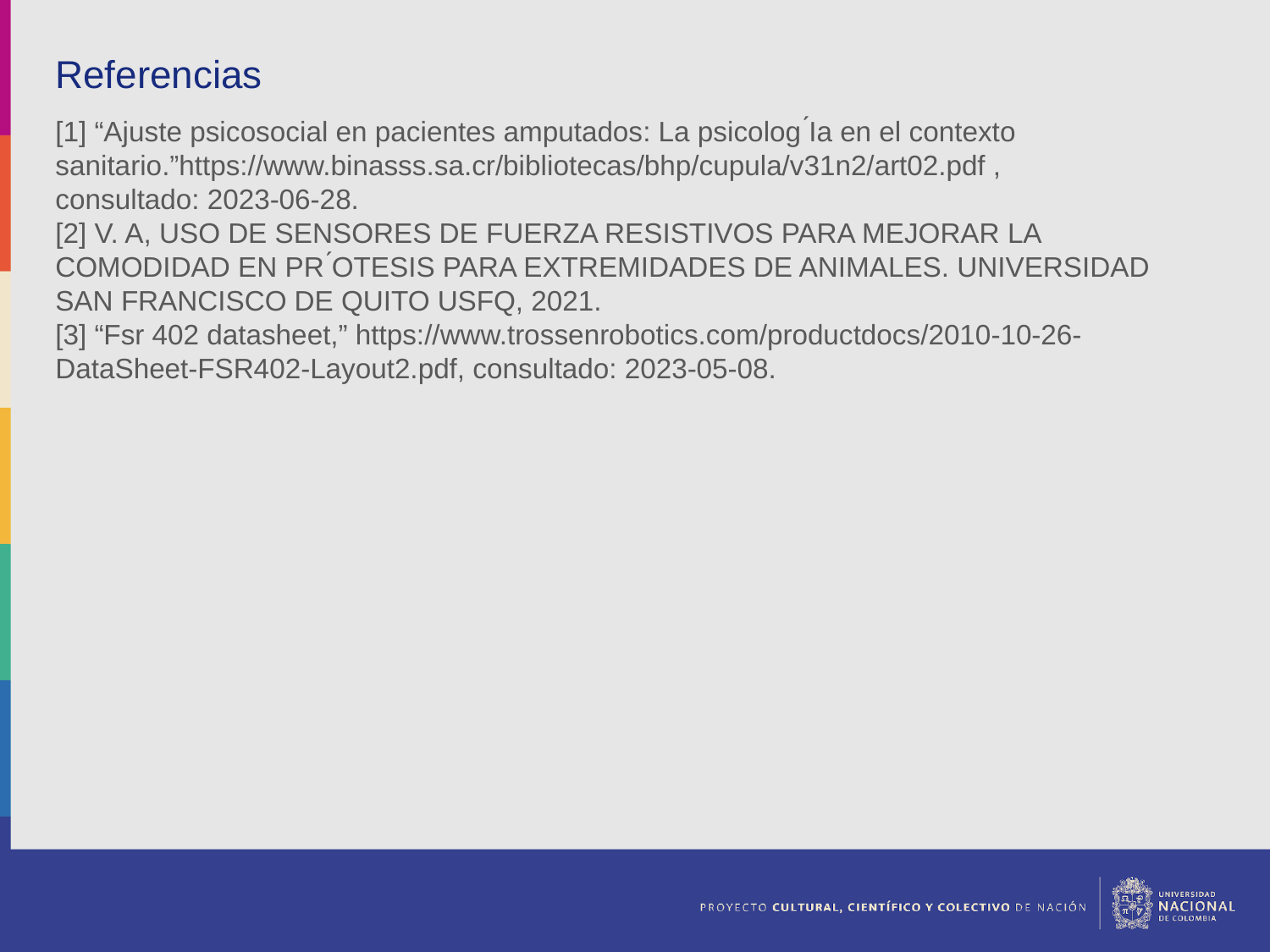

Referencias

[1] “Ajuste psicosocial en pacientes amputados: La psicolog ́Ia en el contexto sanitario.”https://www.binasss.sa.cr/bibliotecas/bhp/cupula/v31n2/art02.pdf ,
consultado: 2023-06-28.
[2] V. A, USO DE SENSORES DE FUERZA RESISTIVOS PARA MEJORAR LA COMODIDAD EN PR ́OTESIS PARA EXTREMIDADES DE ANIMALES. UNIVERSIDAD SAN FRANCISCO DE QUITO USFQ, 2021.
[3] “Fsr 402 datasheet,” https://www.trossenrobotics.com/productdocs/2010-10-26-DataSheet-FSR402-Layout2.pdf, consultado: 2023-05-08.